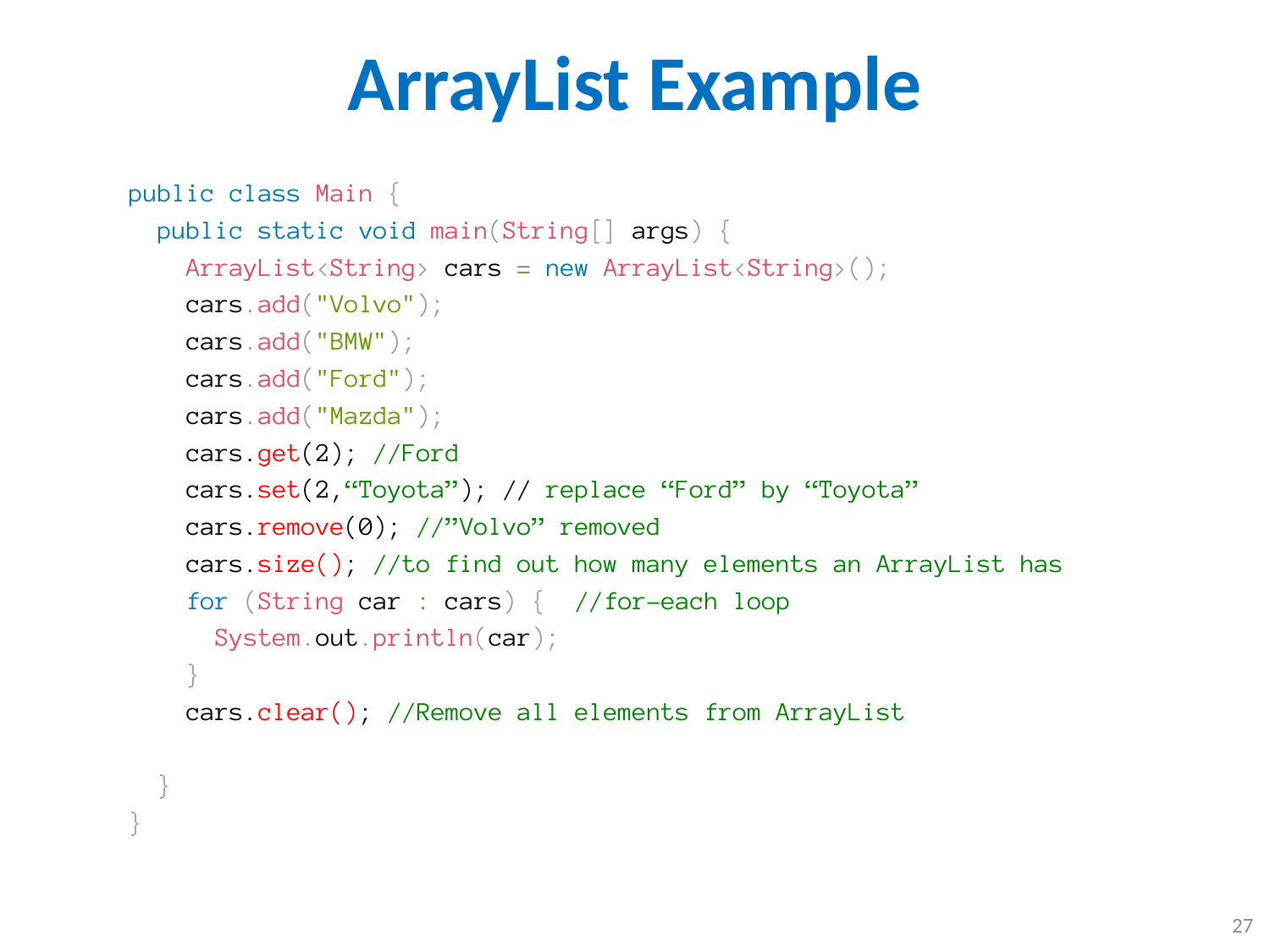

# ArrayList Example
public class Main {
  public static void main(String[] args) {
    ArrayList<String> cars = new ArrayList<String>();
    cars.add("Volvo");
    cars.add("BMW");
    cars.add("Ford");
    cars.add("Mazda");
    cars.get(2); //Ford
    cars.set(2,“Toyota”); // replace “Ford” by “Toyota”
    cars.remove(0); //”Volvo” removed
    cars.size(); //to find out how many elements an ArrayList has
    for (String car : cars) {  //for-each loop
      System.out.println(car);
    }
    cars.clear(); //Remove all elements from ArrayList

  }
}
27